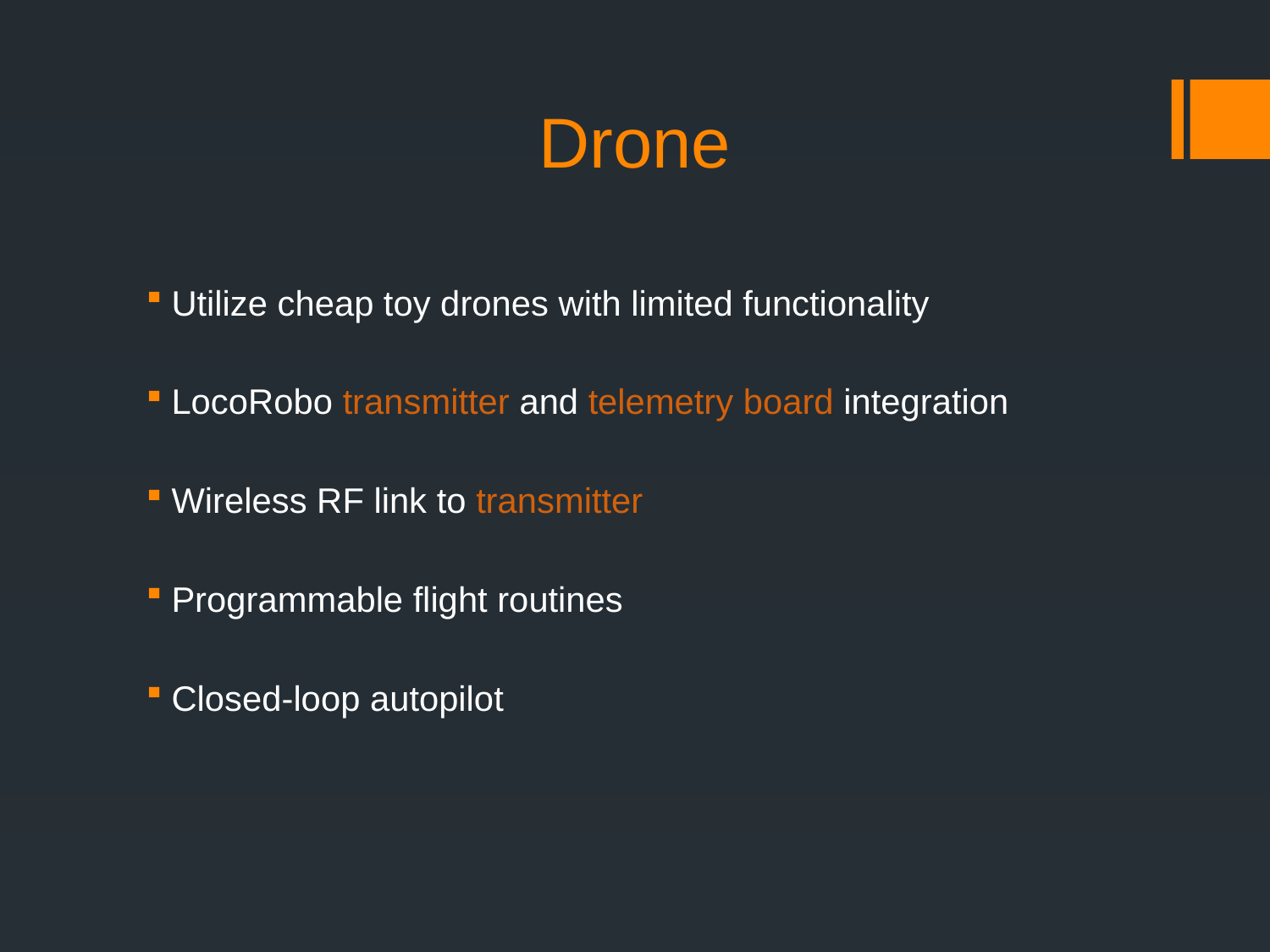

# Drone
Utilize cheap toy drones with limited functionality

LocoRobo transmitter and telemetry board integration

Wireless RF link to transmitter

Programmable flight routines

Closed-loop autopilot